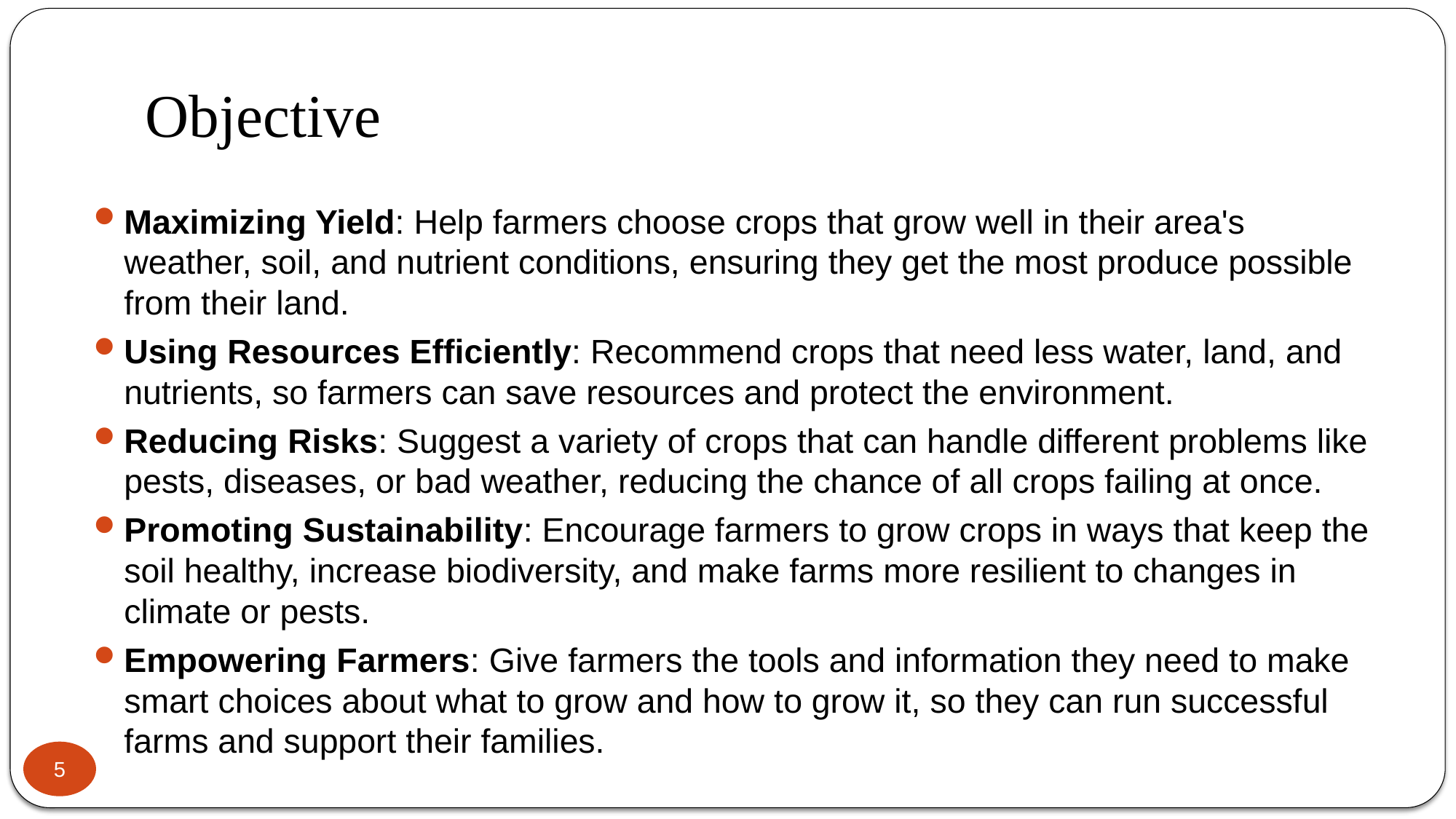

# Objective
Maximizing Yield: Help farmers choose crops that grow well in their area's weather, soil, and nutrient conditions, ensuring they get the most produce possible from their land.
Using Resources Efficiently: Recommend crops that need less water, land, and nutrients, so farmers can save resources and protect the environment.
Reducing Risks: Suggest a variety of crops that can handle different problems like pests, diseases, or bad weather, reducing the chance of all crops failing at once.
Promoting Sustainability: Encourage farmers to grow crops in ways that keep the soil healthy, increase biodiversity, and make farms more resilient to changes in climate or pests.
Empowering Farmers: Give farmers the tools and information they need to make smart choices about what to grow and how to grow it, so they can run successful farms and support their families.

5